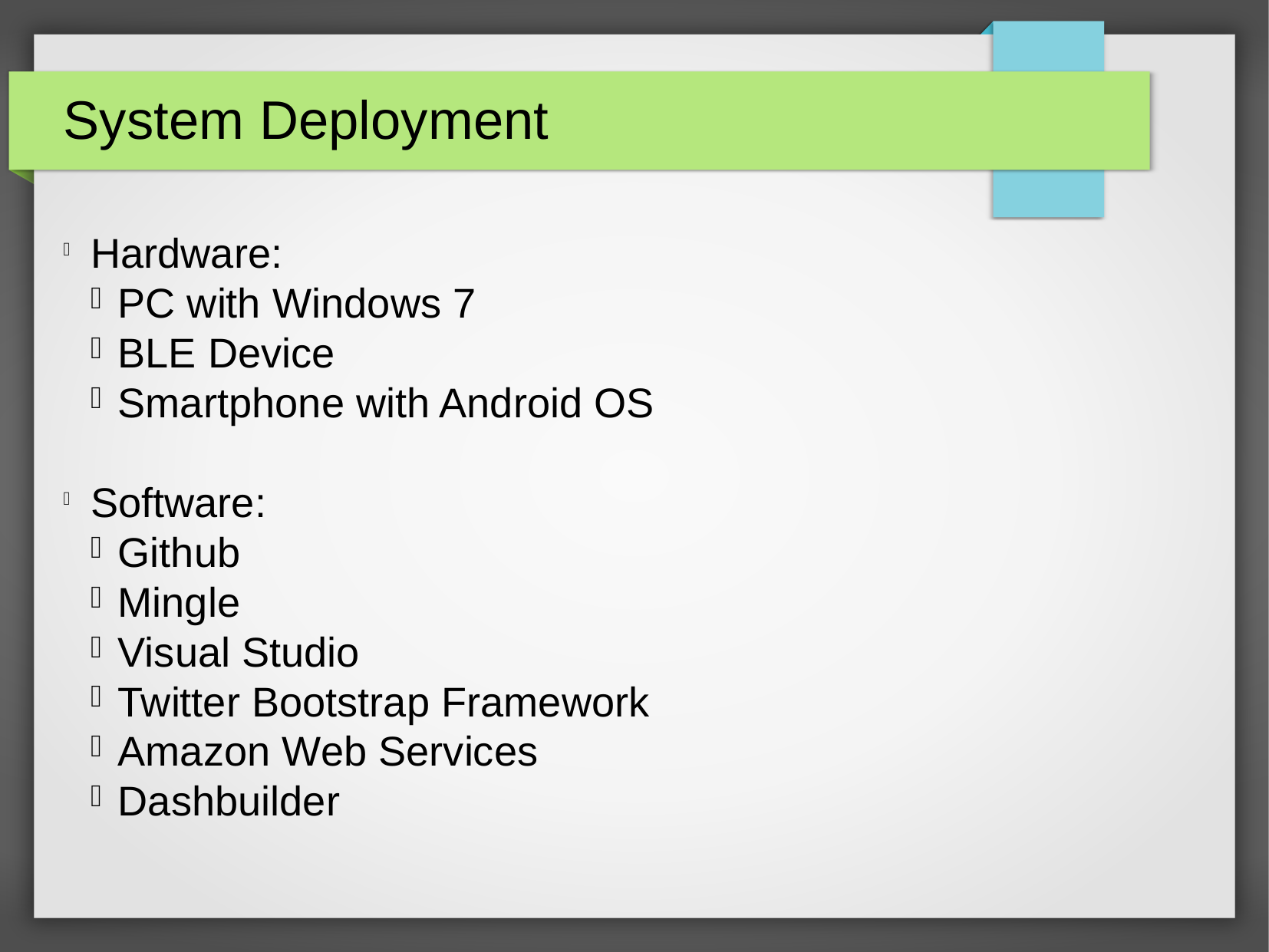

System Deployment
Hardware:
PC with Windows 7
BLE Device
Smartphone with Android OS

Software:
Github
Mingle
Visual Studio
Twitter Bootstrap Framework
Amazon Web Services
Dashbuilder